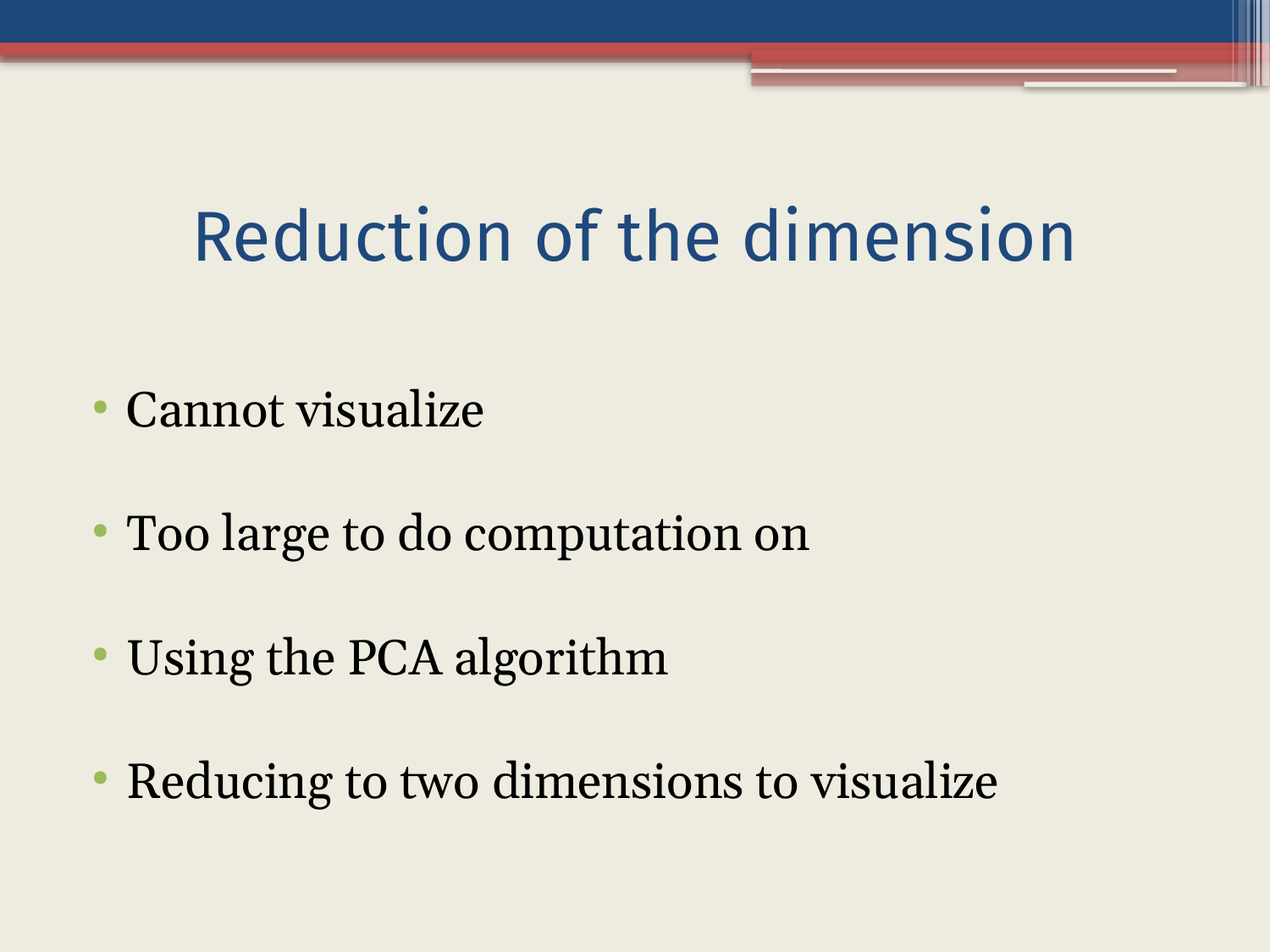

# Reduction of the dimension
Cannot visualize
Too large to do computation on
Using the PCA algorithm
Reducing to two dimensions to visualize